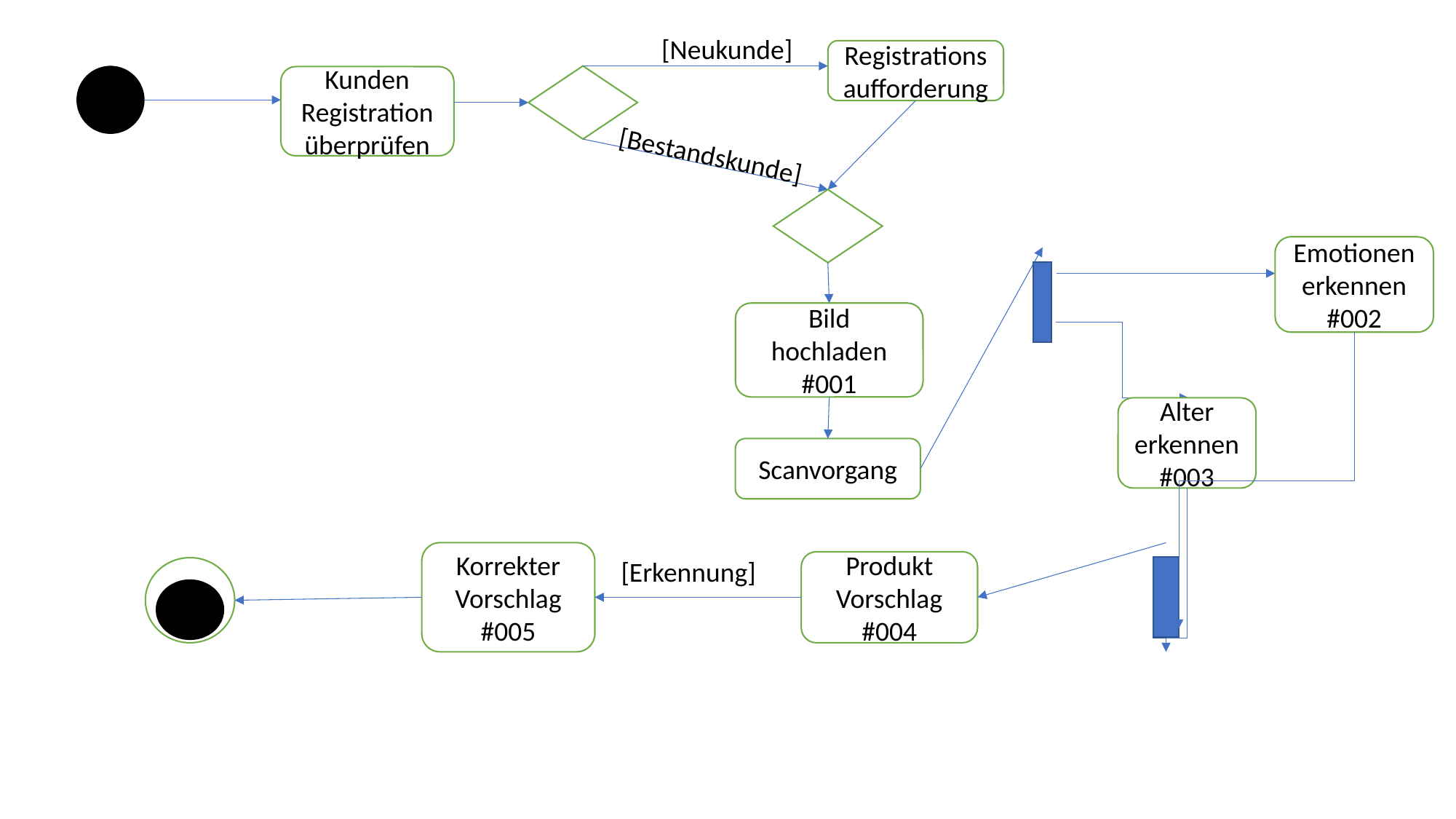

[Neukunde]
Registrationsaufforderung

Kunden Registration überprüfen
[Bestandskunde]

Emotionen erkennen #002

Bild hochladen #001
Alter erkennen #003
Scanvorgang

Korrekter Vorschlag #005
[Erkennung]
Produkt Vorschlag #004